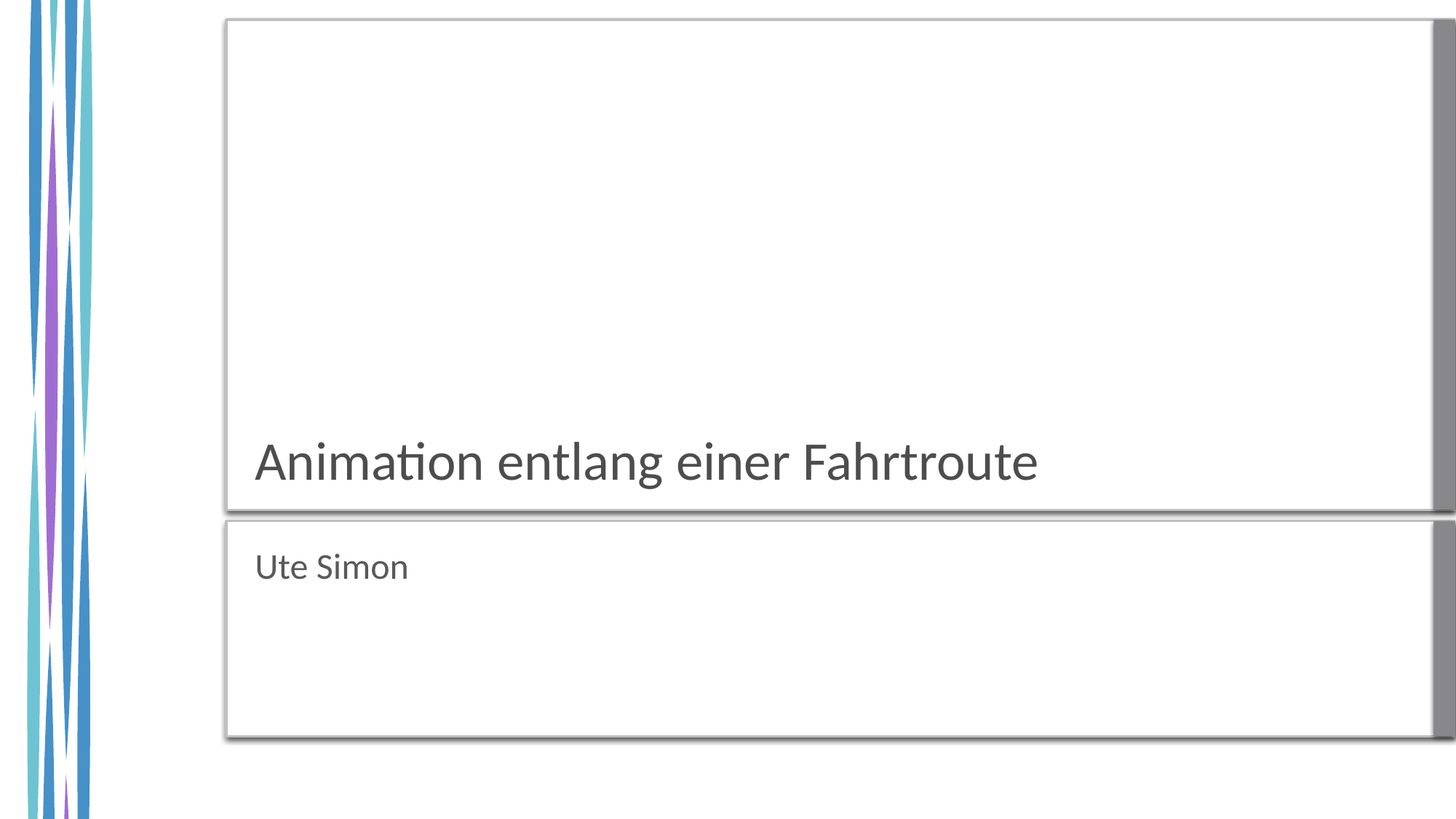

# Animation entlang einer Fahrtroute
Ute Simon